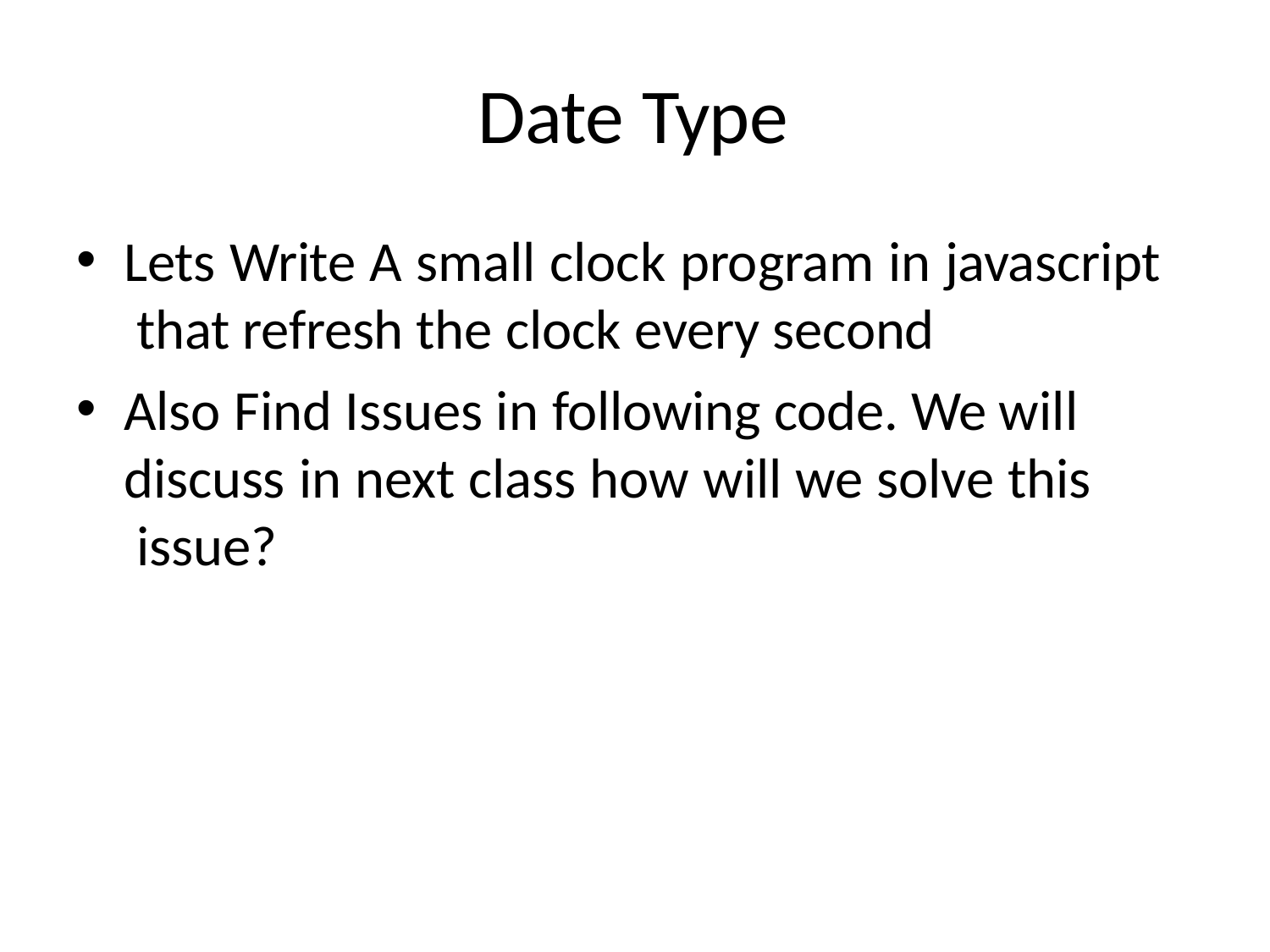

# Date Type
Lets Write A small clock program in javascript  that refresh the clock every second
Also Find Issues in following code. We will  discuss in next class how will we solve this  issue?